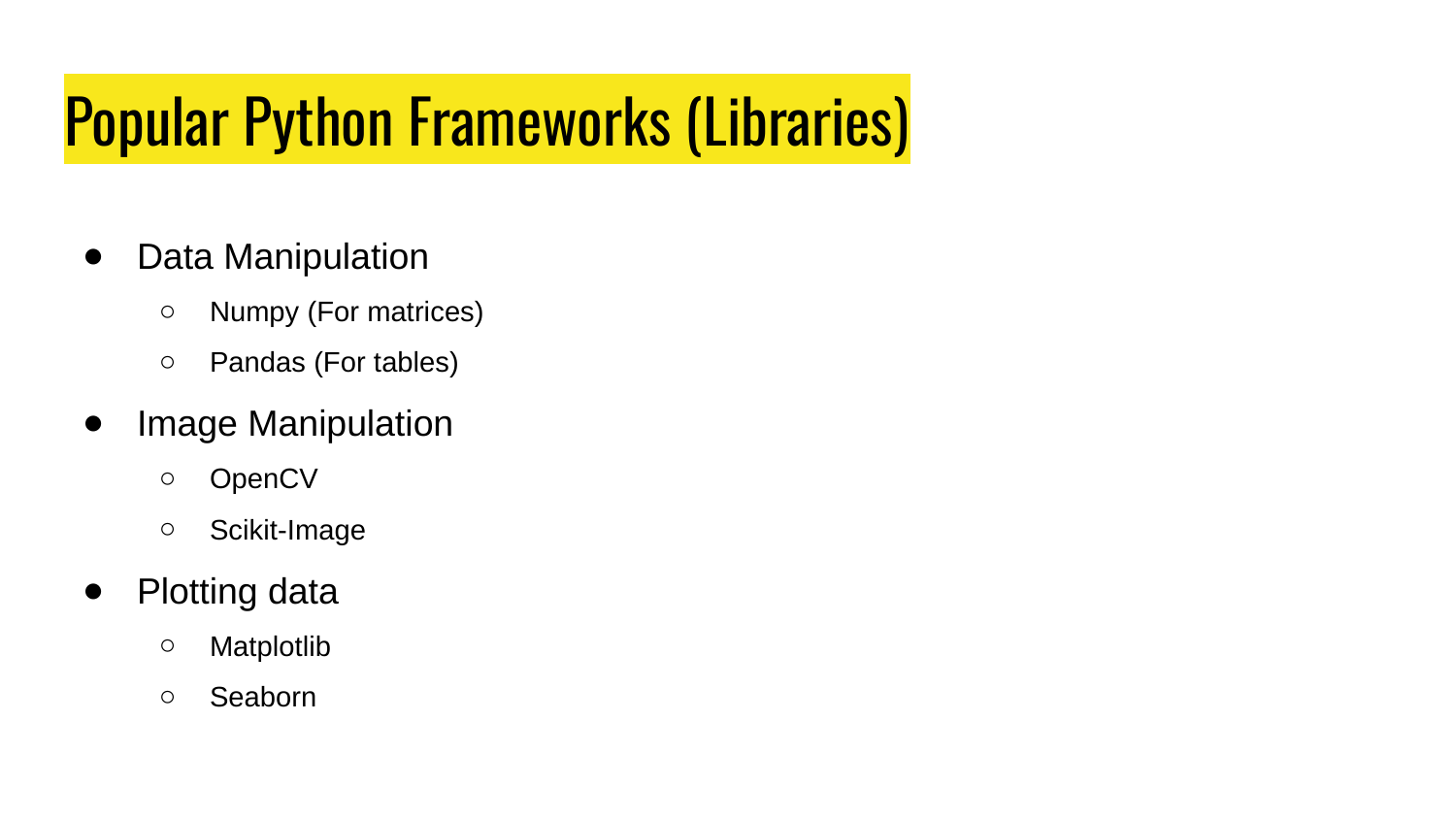

# Popular Python Frameworks (Libraries)
Data Manipulation
Numpy (For matrices)
Pandas (For tables)
Image Manipulation
OpenCV
Scikit-Image
Plotting data
Matplotlib
Seaborn